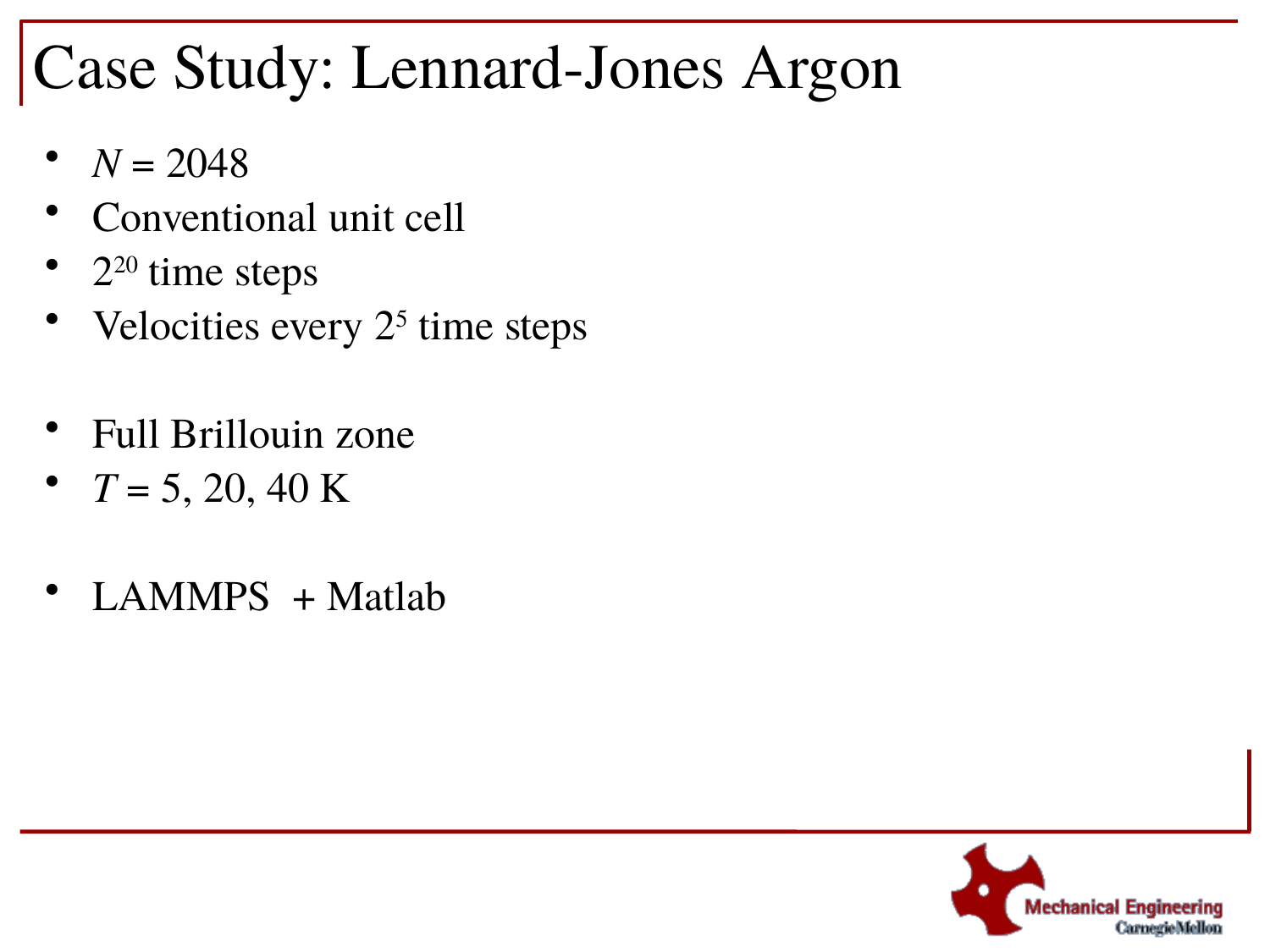

# Case Study: Lennard-Jones Argon
N = 2048
Conventional unit cell
220 time steps
Velocities every 25 time steps

Full Brillouin zone
T = 5, 20, 40 K

LAMMPS  + Matlab